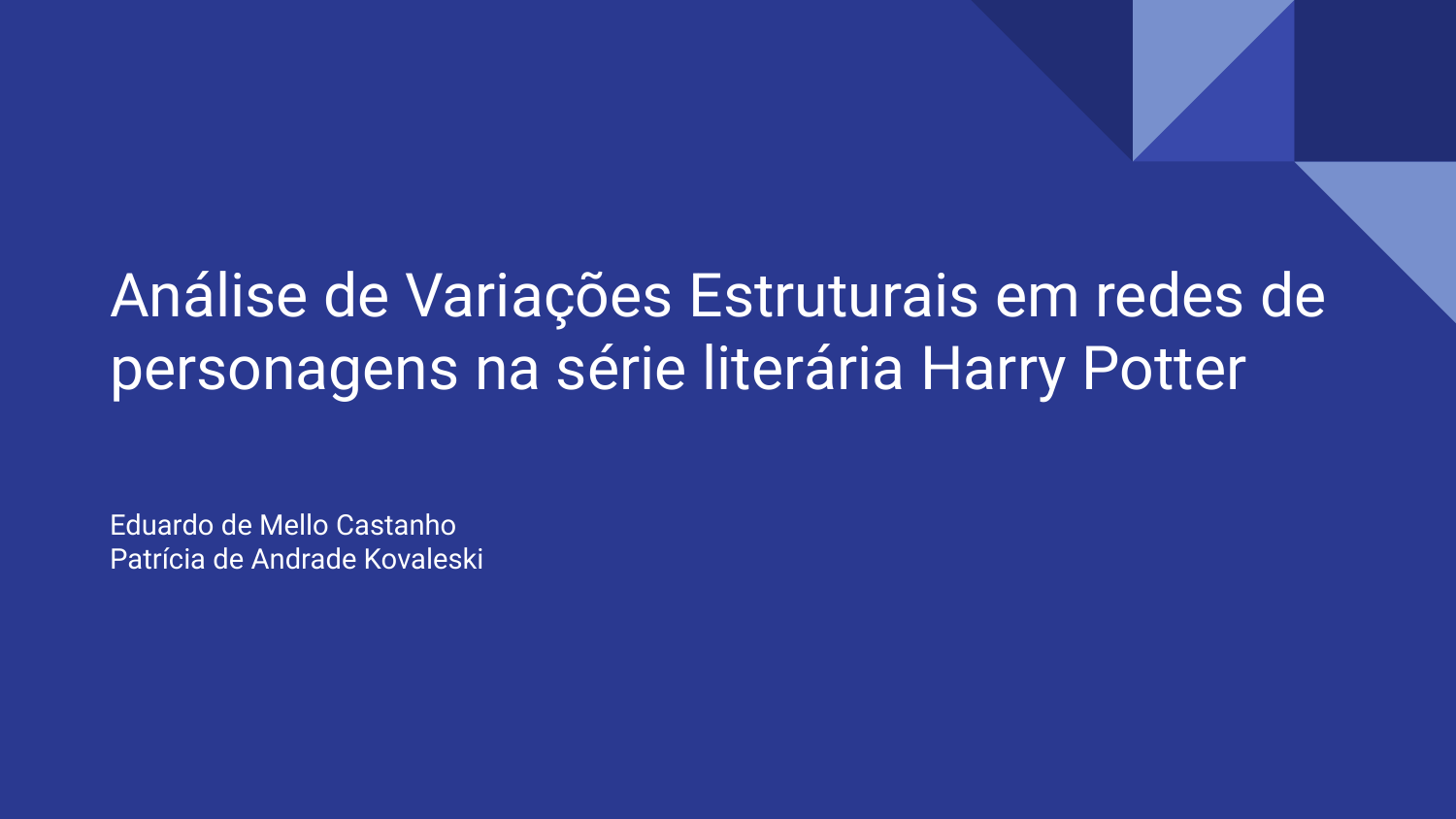

# Análise de Variações Estruturais em redes de personagens na série literária Harry Potter
Eduardo de Mello Castanho
Patrícia de Andrade Kovaleski